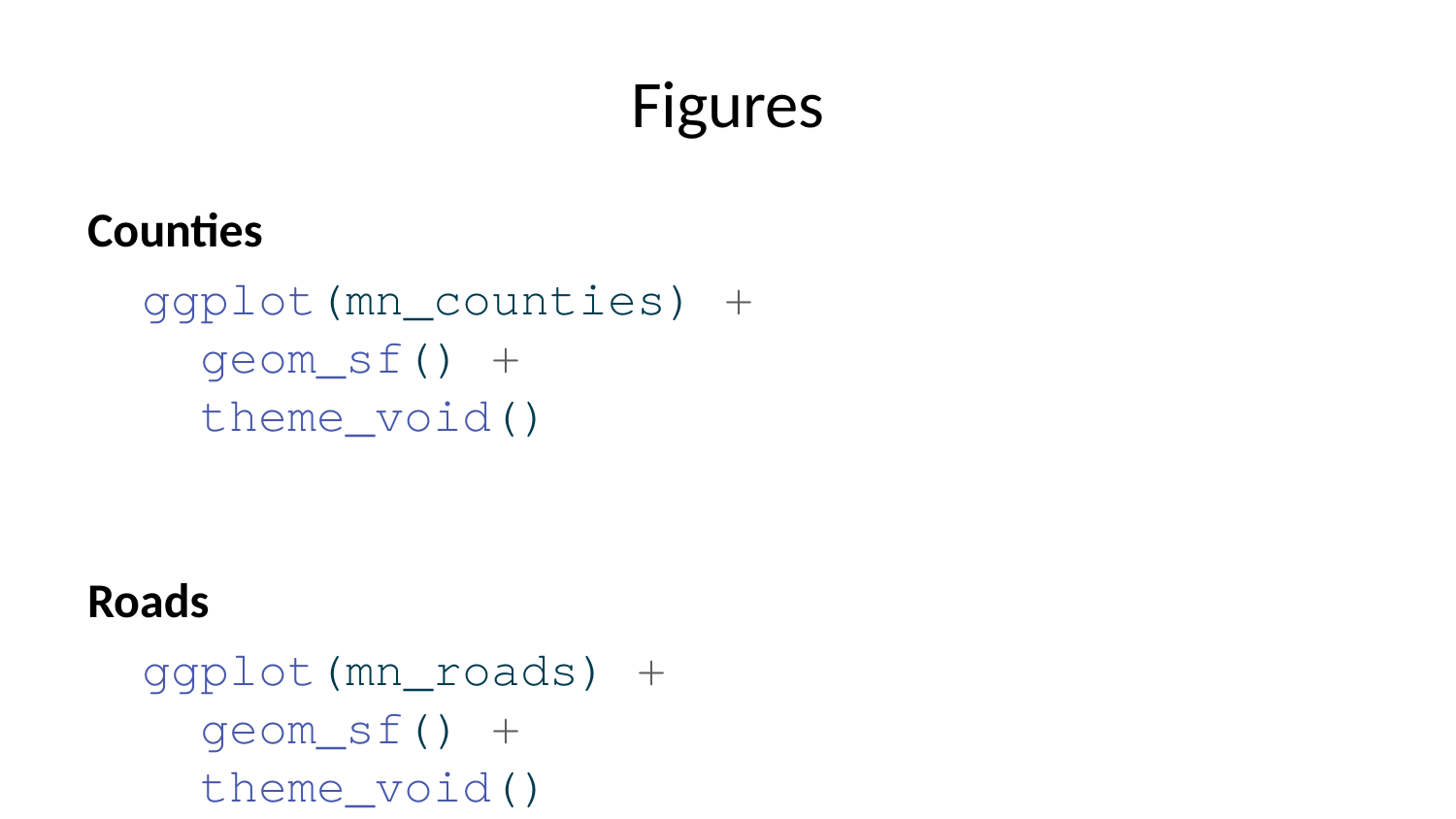

# Figures
Counties
ggplot(mn_counties) +
  geom_sf() +
  theme_void()

Roads
ggplot(mn_roads) +
  geom_sf() +
  theme_void()